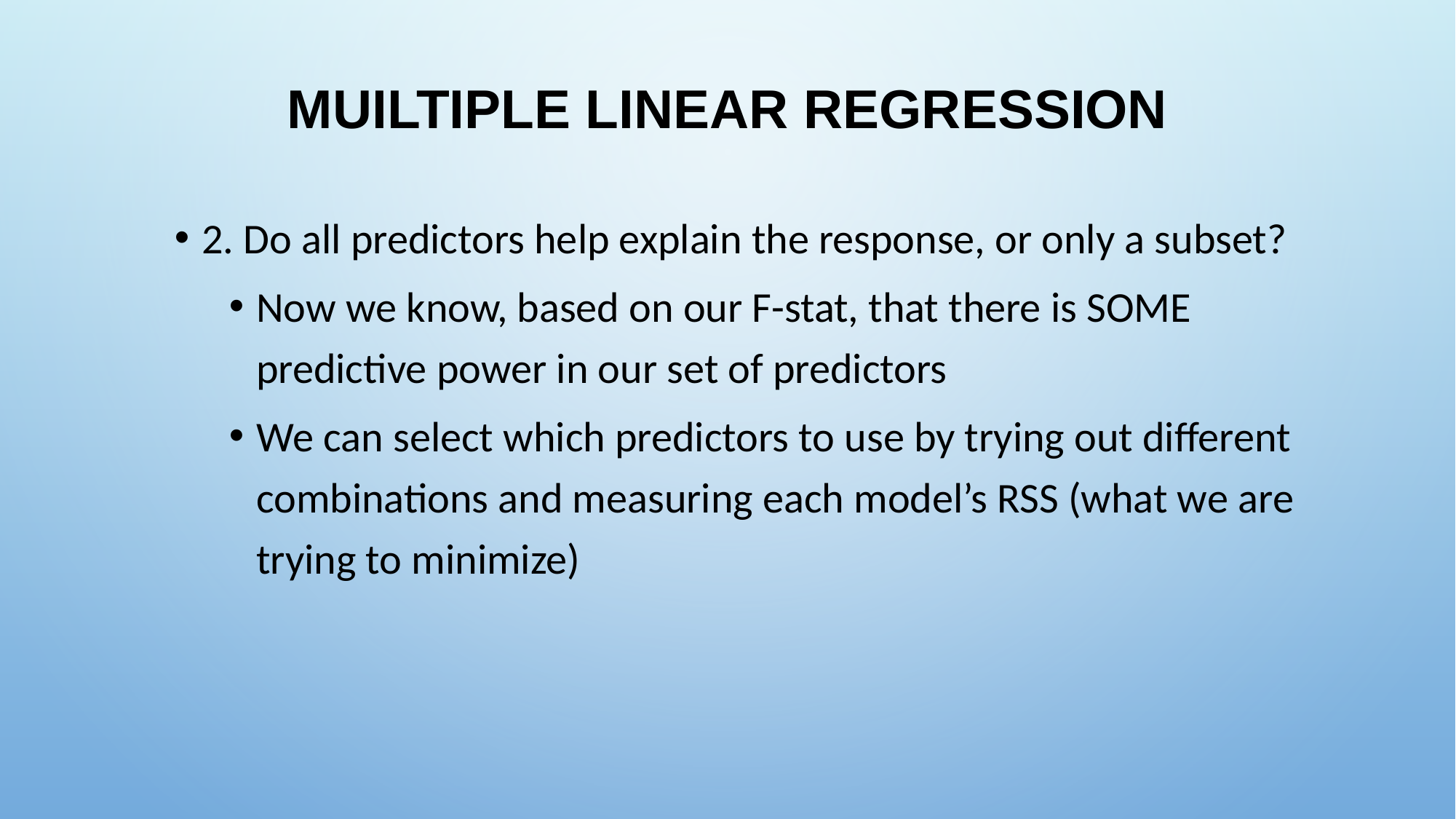

# MUILTIPLE linear regression
2. Do all predictors help explain the response, or only a subset?
Now we know, based on our F-stat, that there is SOME predictive power in our set of predictors
We can select which predictors to use by trying out different combinations and measuring each model’s RSS (what we are trying to minimize)